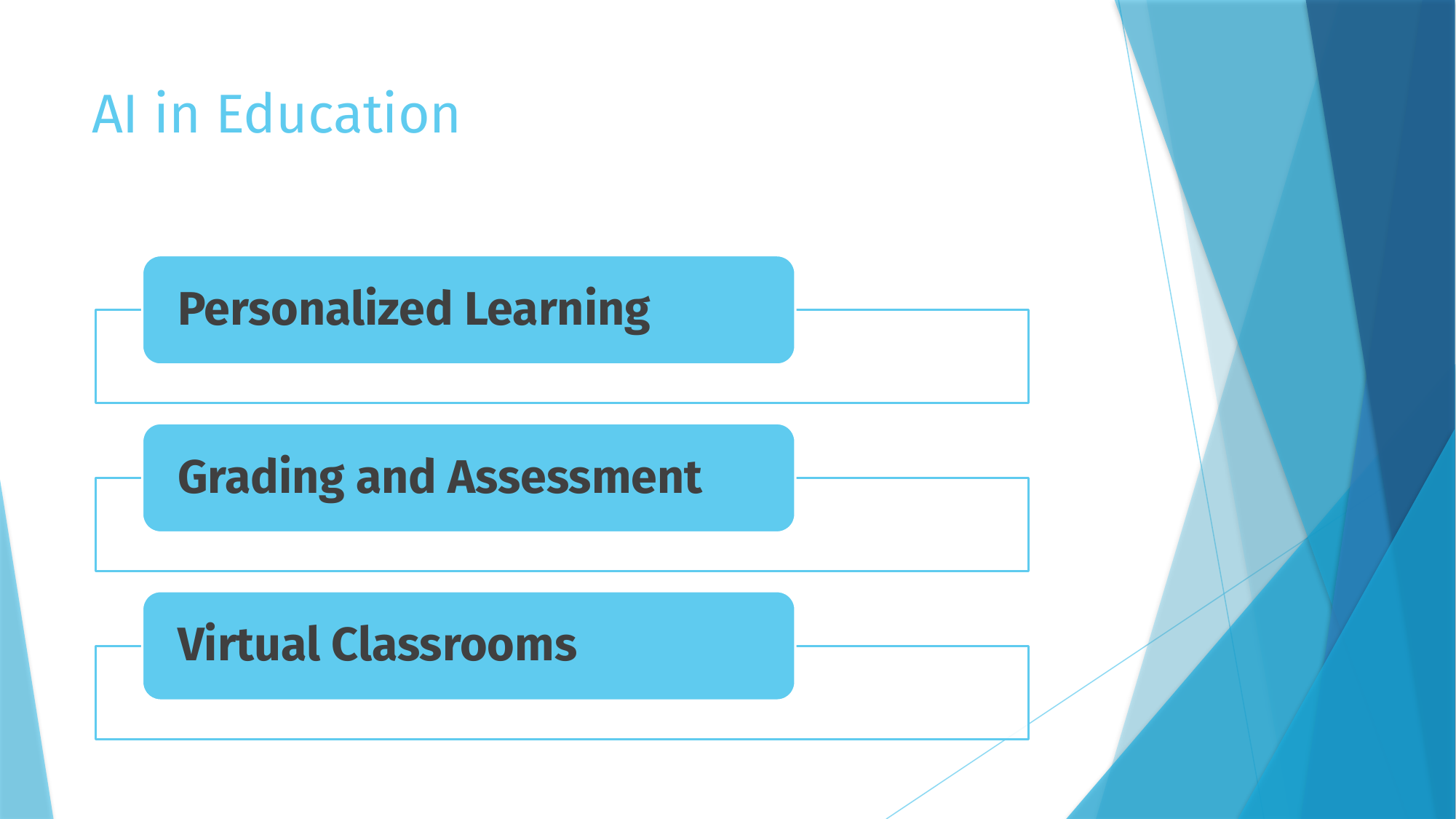

# AI in Education
Personalized Learning
Grading and Assessment
Virtual Classrooms